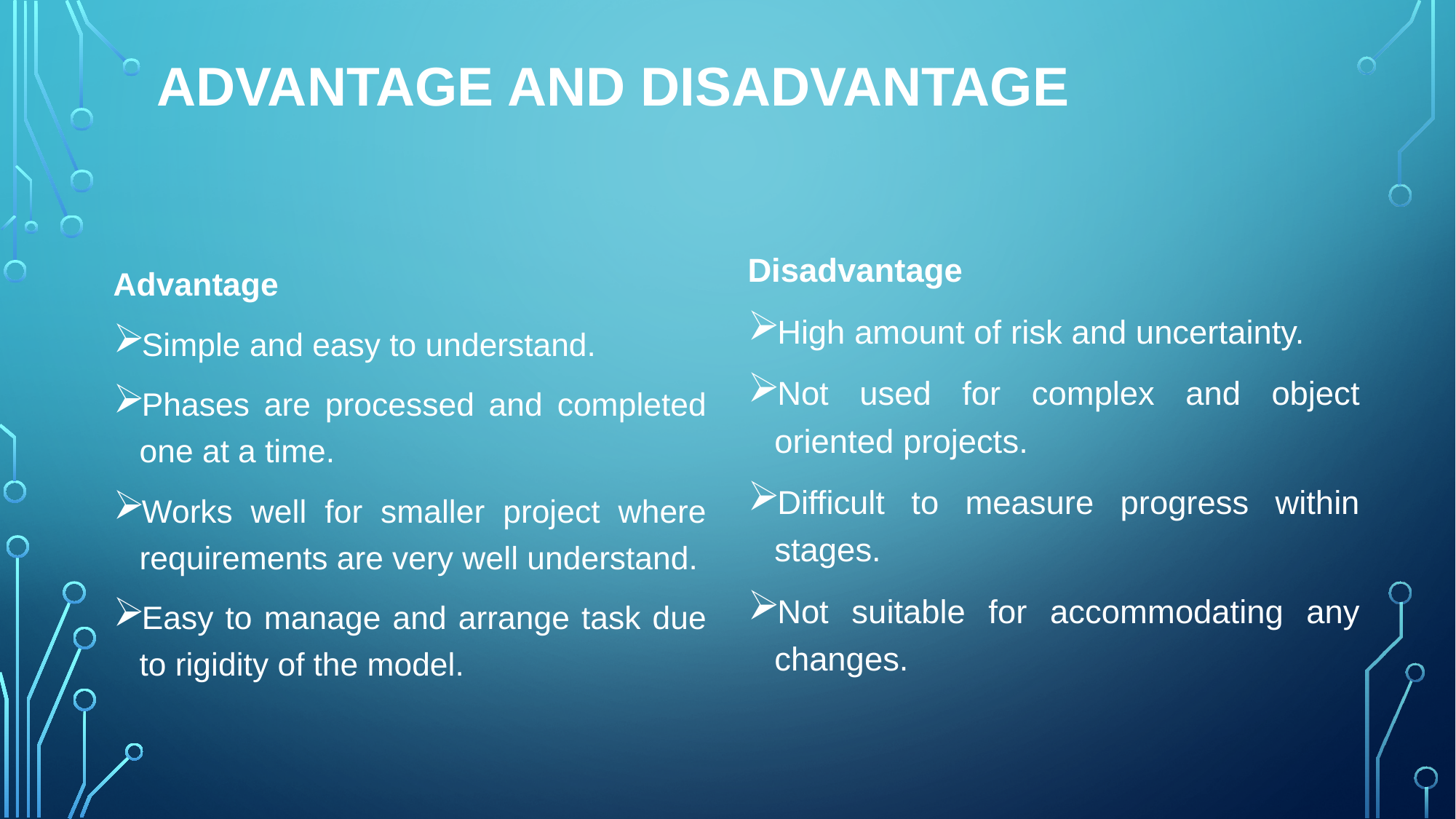

# Advantage and disadvantage
Disadvantage
High amount of risk and uncertainty.
Not used for complex and object oriented projects.
Difficult to measure progress within stages.
Not suitable for accommodating any changes.
Advantage
Simple and easy to understand.
Phases are processed and completed one at a time.
Works well for smaller project where requirements are very well understand.
Easy to manage and arrange task due to rigidity of the model.